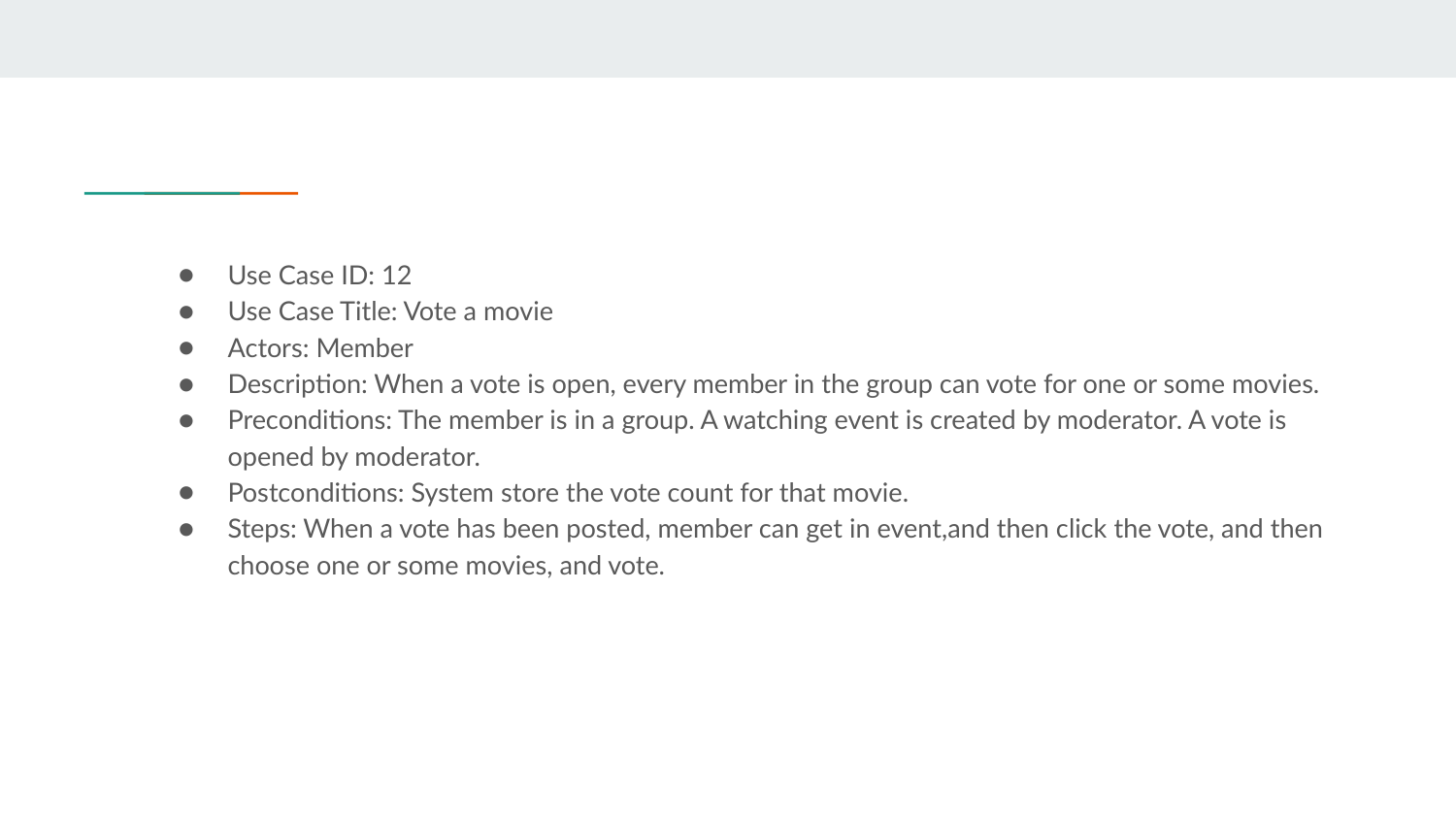

Use Case ID: 12
Use Case Title: Vote a movie
Actors: Member
Description: When a vote is open, every member in the group can vote for one or some movies.
Preconditions: The member is in a group. A watching event is created by moderator. A vote is opened by moderator.
Postconditions: System store the vote count for that movie.
Steps: When a vote has been posted, member can get in event,and then click the vote, and then choose one or some movies, and vote.